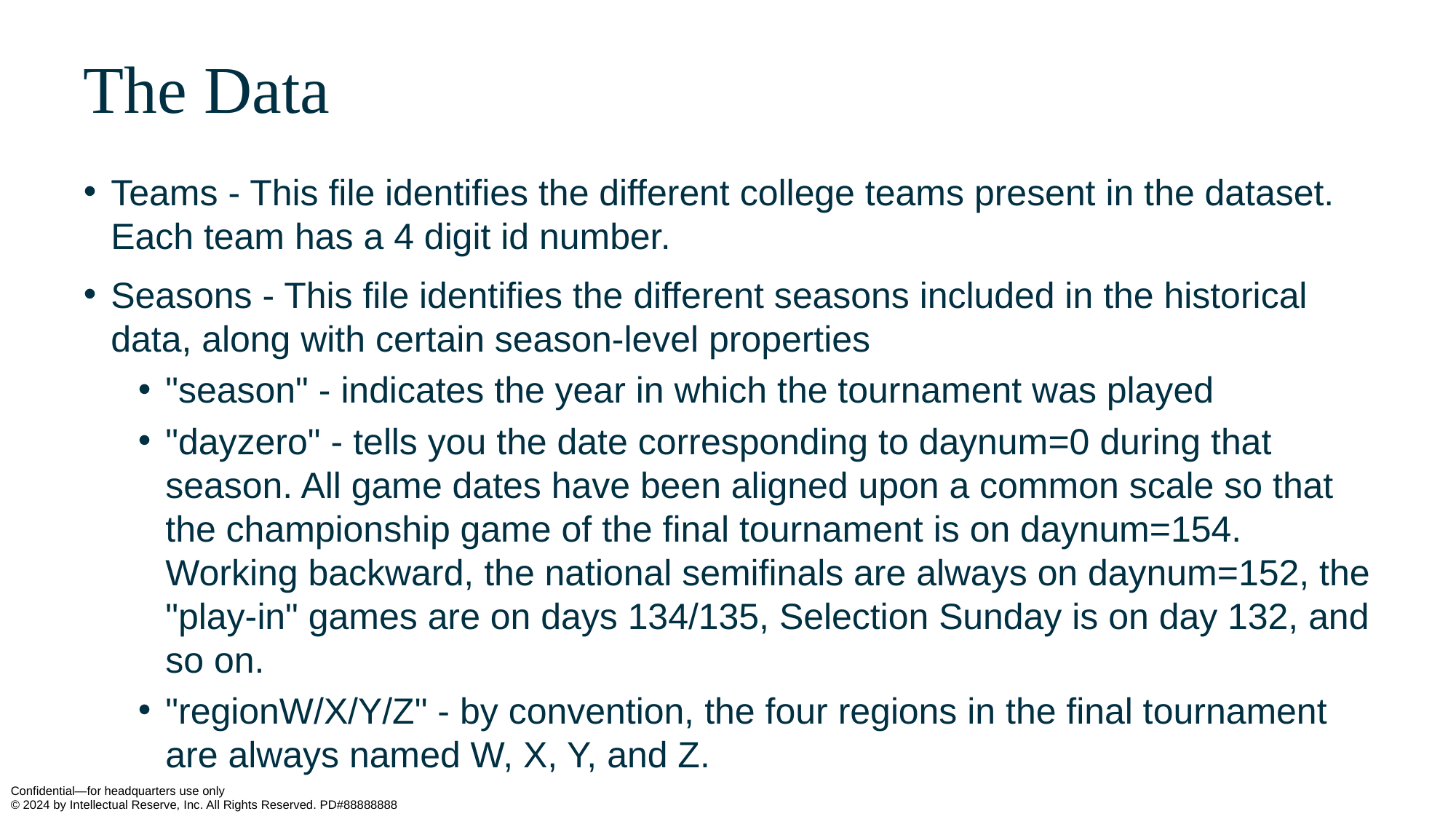

# The Data
Teams - This file identifies the different college teams present in the dataset. Each team has a 4 digit id number.
Seasons - This file identifies the different seasons included in the historical data, along with certain season-level properties
"season" - indicates the year in which the tournament was played
"dayzero" - tells you the date corresponding to daynum=0 during that season. All game dates have been aligned upon a common scale so that the championship game of the final tournament is on daynum=154. Working backward, the national semifinals are always on daynum=152, the "play-in" games are on days 134/135, Selection Sunday is on day 132, and so on.
"regionW/X/Y/Z" - by convention, the four regions in the final tournament are always named W, X, Y, and Z.
Department Goes Here
Confidential—for headquarters use only
© 2024 by Intellectual Reserve, Inc. All Rights Reserved. PD#88888888